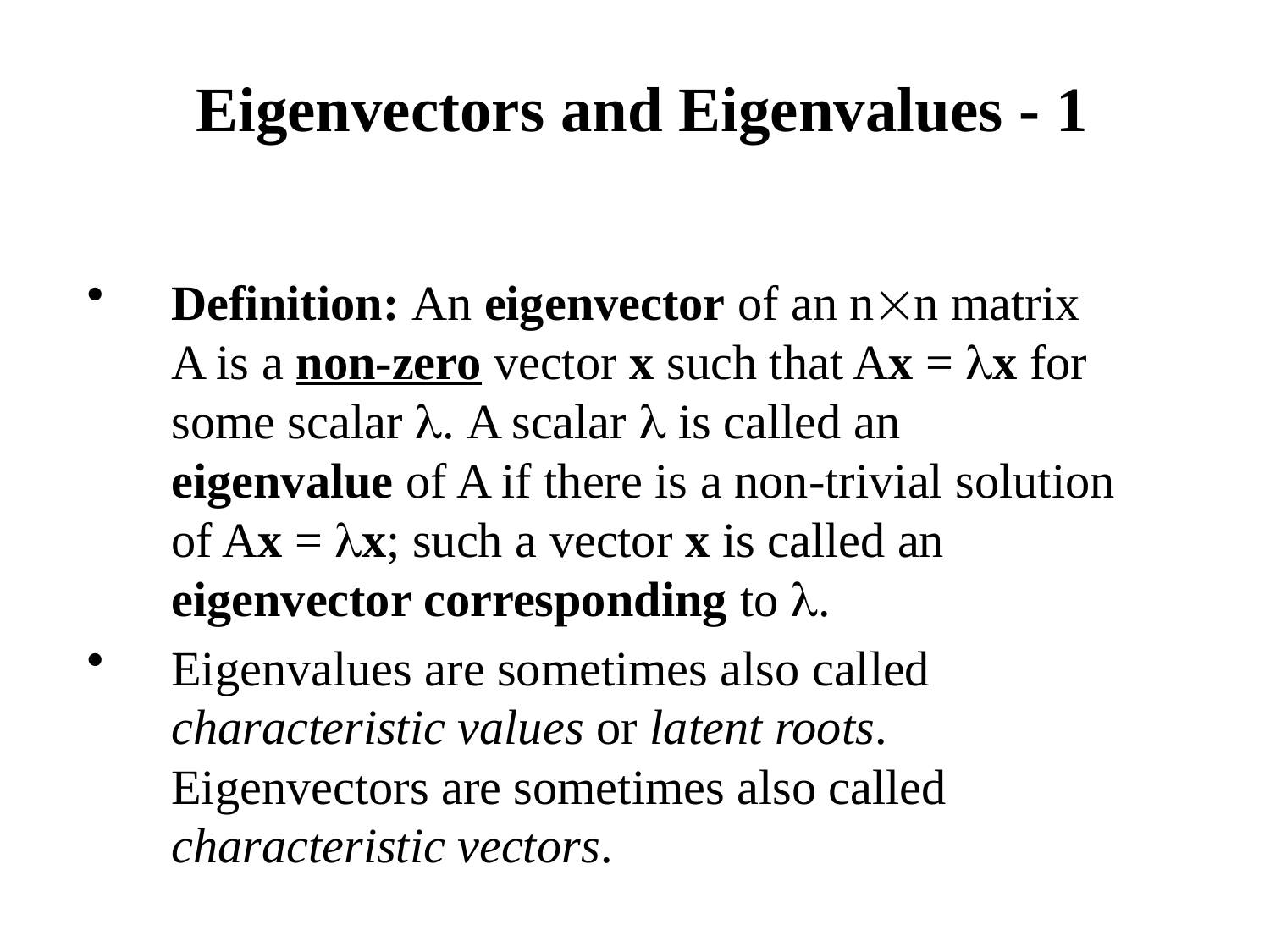

# Eigenvectors and Eigenvalues - 1
Definition: An eigenvector of an n×n matrix A is a non-zero vector x such that Ax = λx for some scalar λ. A scalar λ is called an eigenvalue of A if there is a non-trivial solution of Ax = λx; such a vector x is called an eigenvector corresponding to λ.
Eigenvalues are sometimes also called characteristic values or latent roots. Eigenvectors are sometimes also called characteristic vectors.